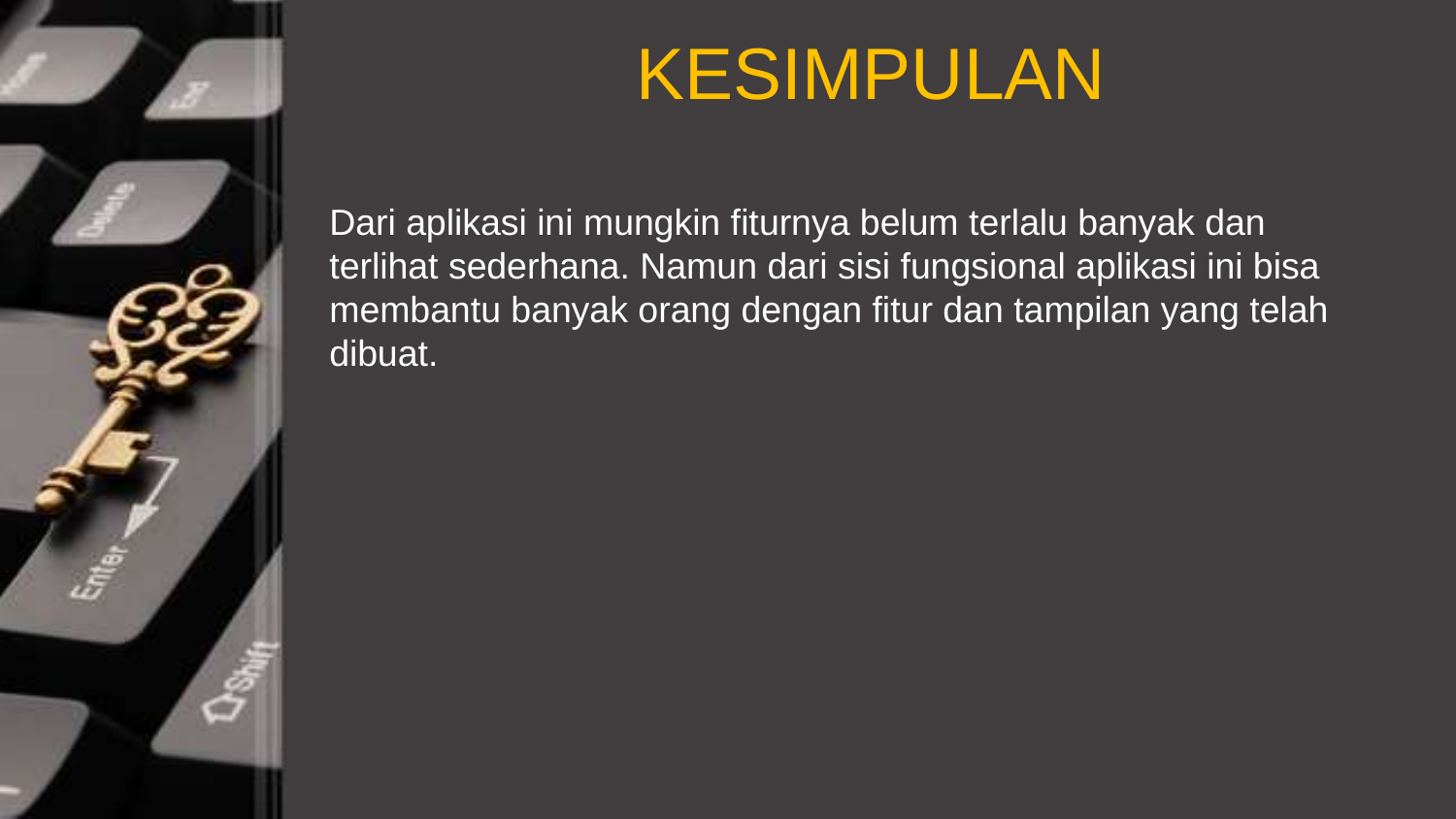

KESIMPULAN
Dari aplikasi ini mungkin fiturnya belum terlalu banyak dan terlihat sederhana. Namun dari sisi fungsional aplikasi ini bisa membantu banyak orang dengan fitur dan tampilan yang telah dibuat.